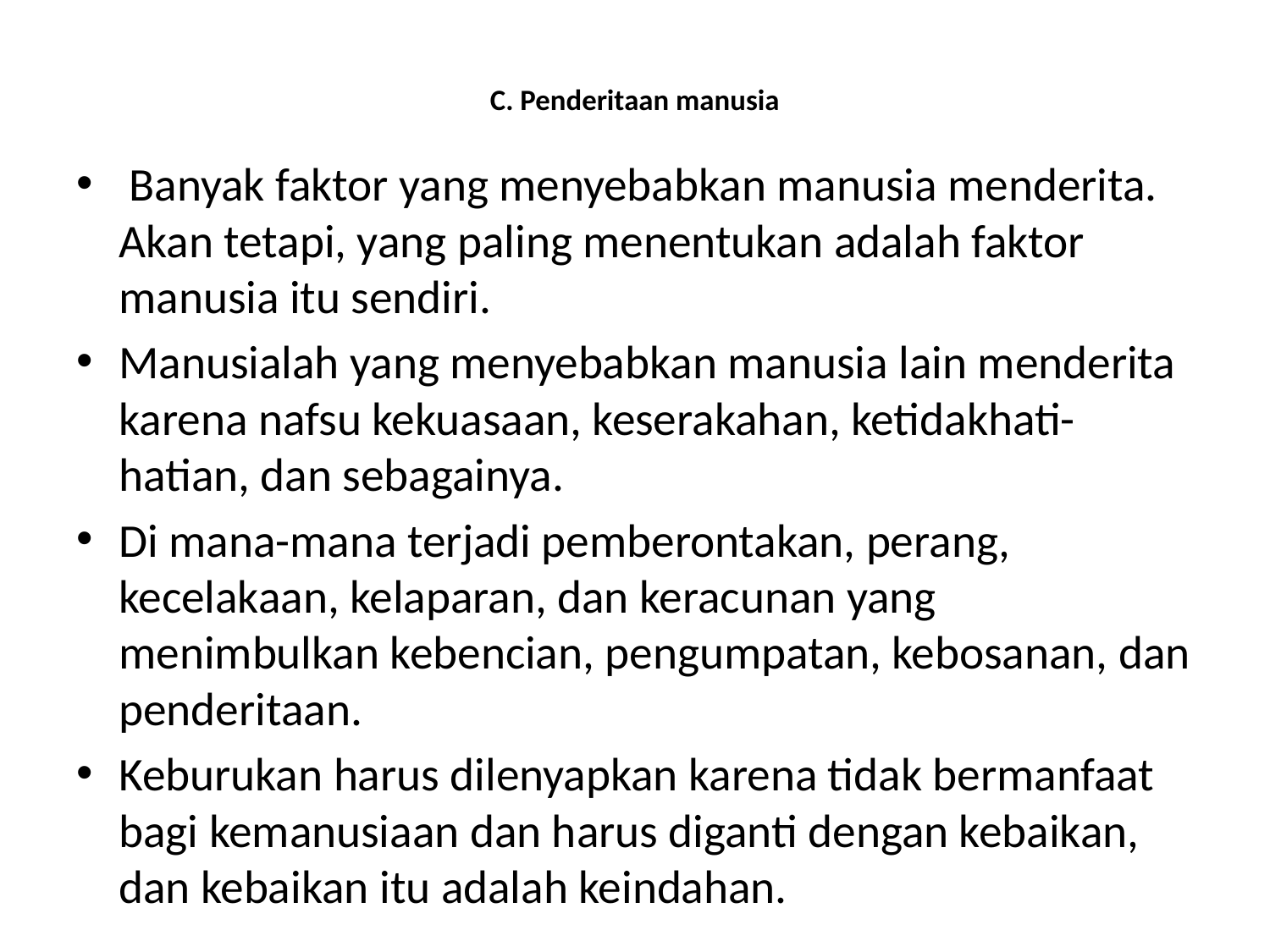

# C. Penderitaan manusia
 Banyak faktor yang menyebabkan manusia menderita. Akan tetapi, yang paling menentukan adalah faktor manusia itu sendiri.
Manusialah yang menyebabkan manusia lain menderita karena nafsu kekuasaan, keserakahan, ketidakhati-hatian, dan sebagainya.
Di mana-mana terjadi pemberontakan, perang, kecelakaan, kelaparan, dan keracunan yang menimbulkan kebencian, pengumpatan, kebosanan, dan penderitaan.
Keburukan harus dilenyapkan karena tidak bermanfaat bagi kemanusiaan dan harus diganti dengan kebaikan, dan kebaikan itu adalah keindahan.